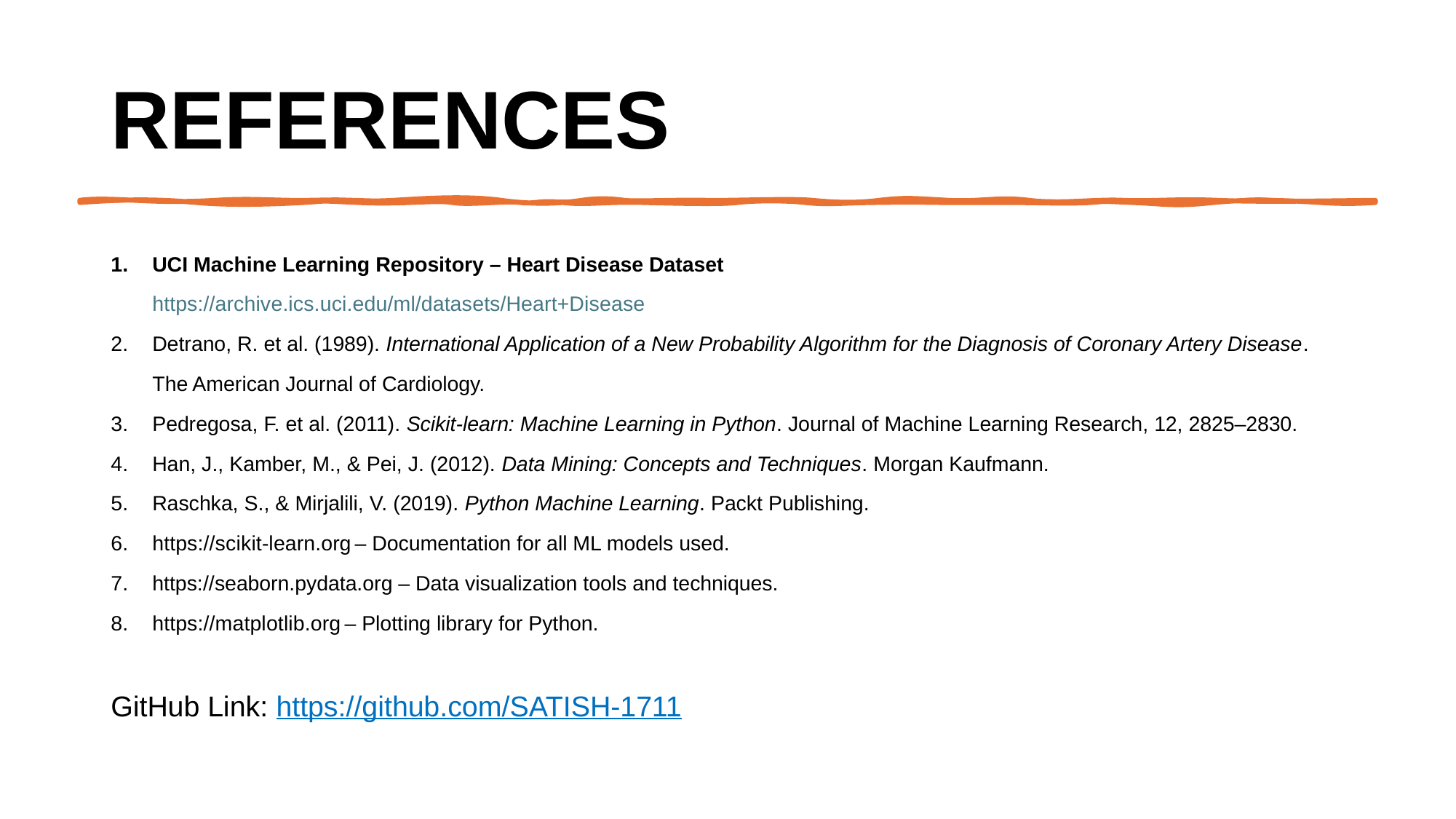

# References

UCI Machine Learning Repository – Heart Disease Dataset
https://archive.ics.uci.edu/ml/datasets/Heart+Disease
Detrano, R. et al. (1989). International Application of a New Probability Algorithm for the Diagnosis of Coronary Artery Disease. The American Journal of Cardiology.
Pedregosa, F. et al. (2011). Scikit-learn: Machine Learning in Python. Journal of Machine Learning Research, 12, 2825–2830.
Han, J., Kamber, M., & Pei, J. (2012). Data Mining: Concepts and Techniques. Morgan Kaufmann.
Raschka, S., & Mirjalili, V. (2019). Python Machine Learning. Packt Publishing.
https://scikit-learn.org – Documentation for all ML models used.
https://seaborn.pydata.org – Data visualization tools and techniques.
https://matplotlib.org – Plotting library for Python.

GitHub Link: https://github.com/SATISH-1711